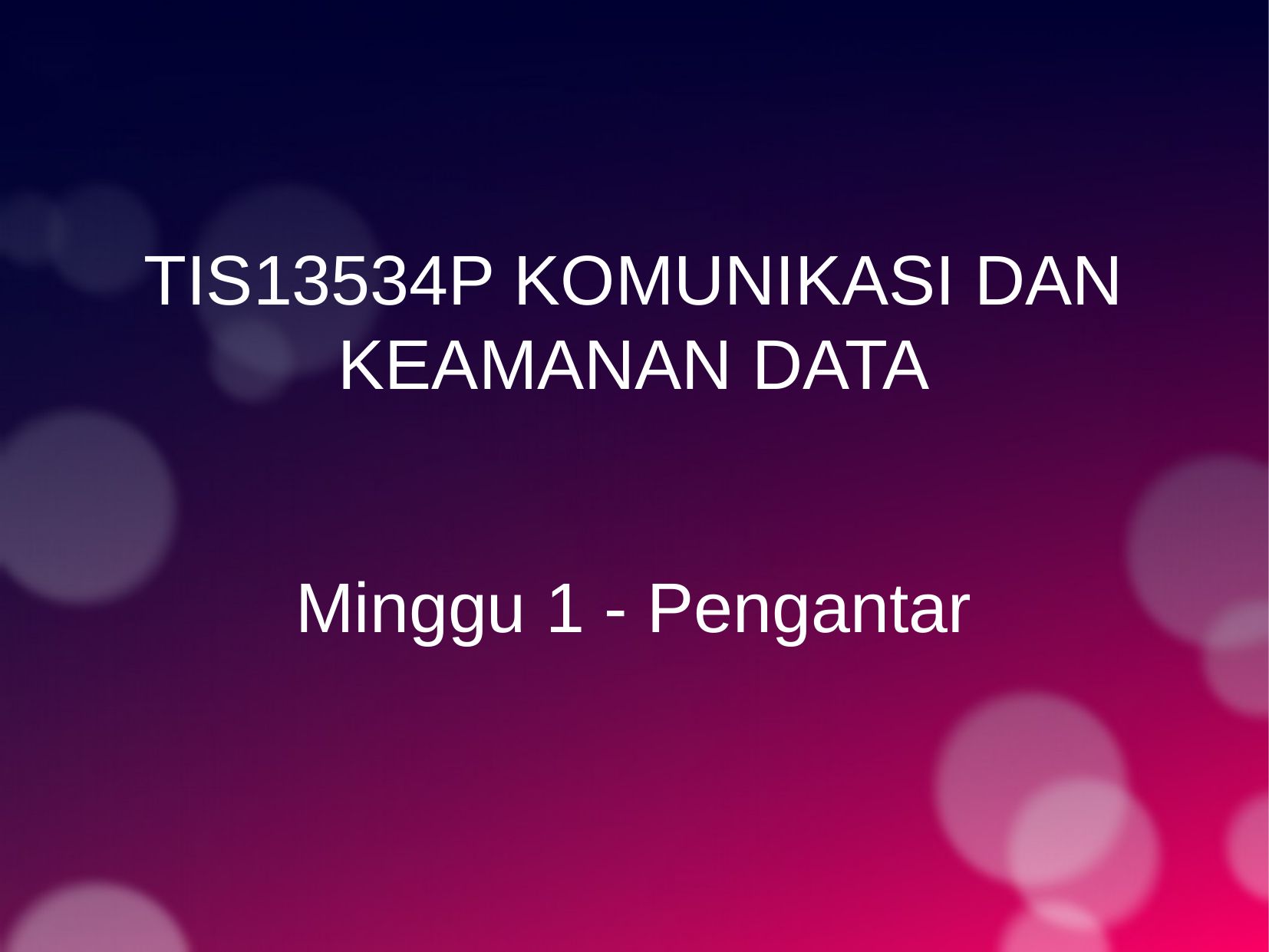

TIS13534P KOMUNIKASI DAN KEAMANAN DATA
Minggu 1 - Pengantar